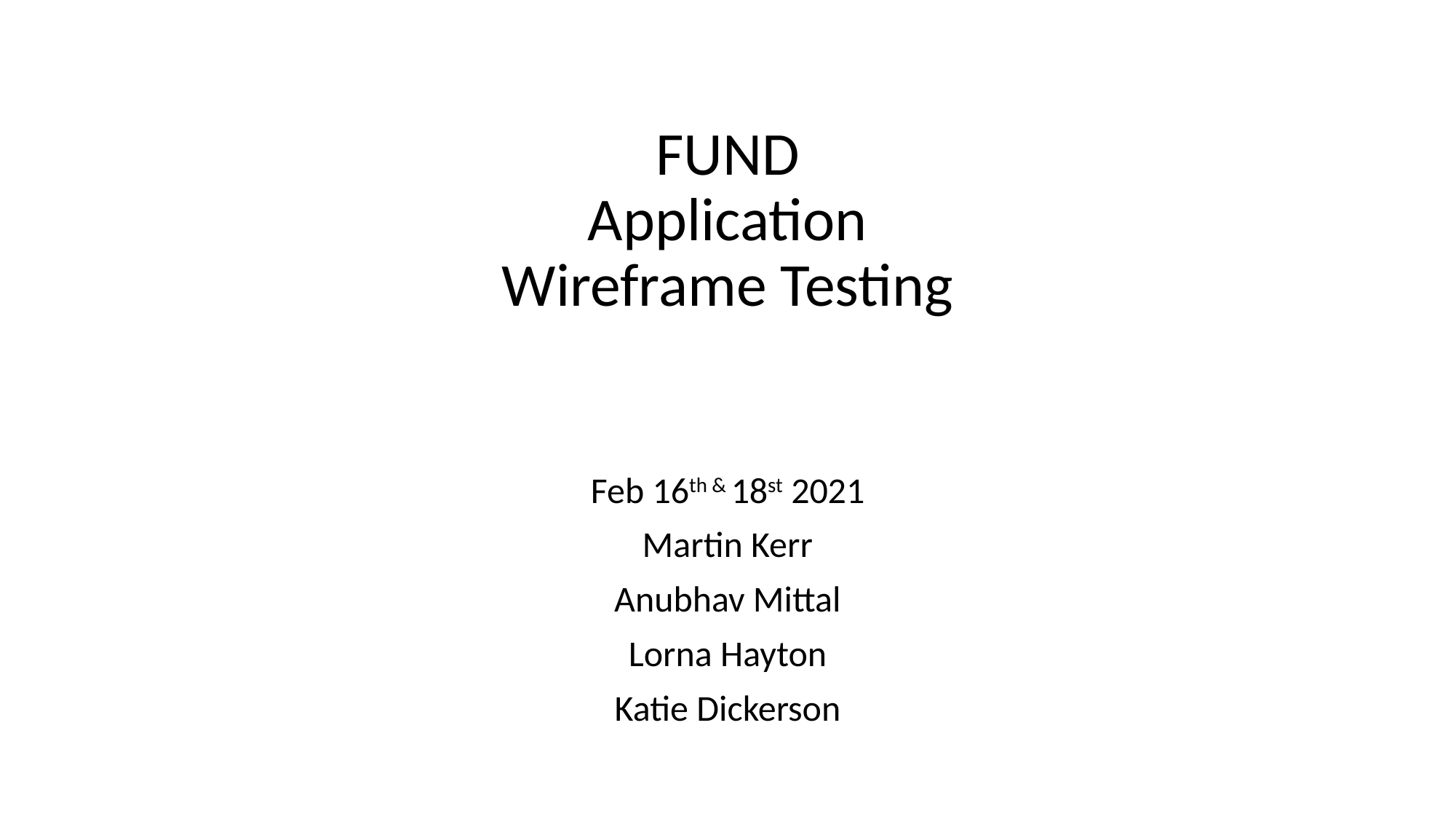

# FUND Application Wireframe Testing

Feb 16th & 18st 2021
Martin Kerr
Anubhav Mittal
Lorna Hayton
Katie Dickerson